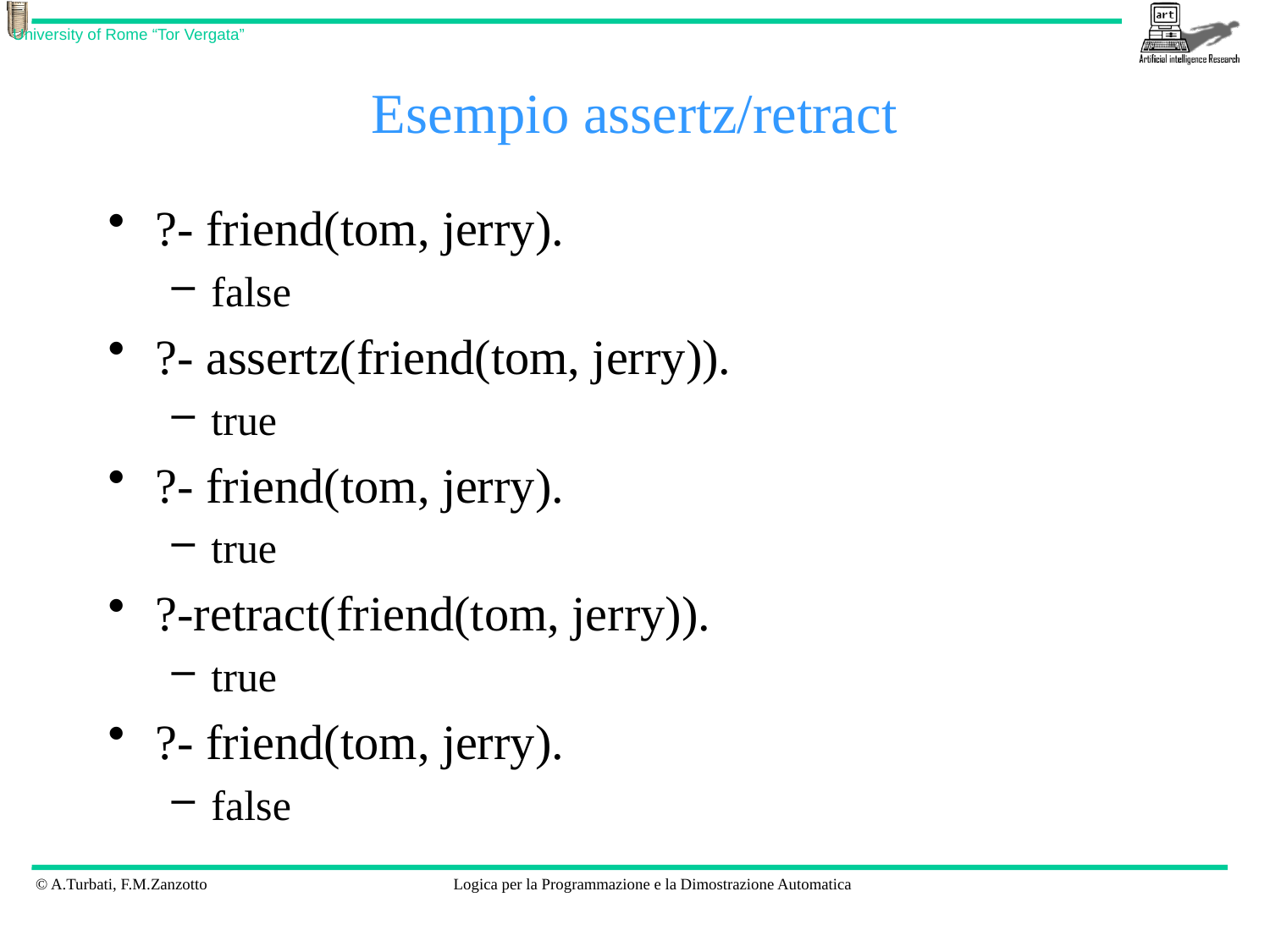

# Esempio assertz/retract
?- friend(tom, jerry).
false
?- assertz(friend(tom, jerry)).
true
?- friend(tom, jerry).
true
?-retract(friend(tom, jerry)).
true
?- friend(tom, jerry).
false